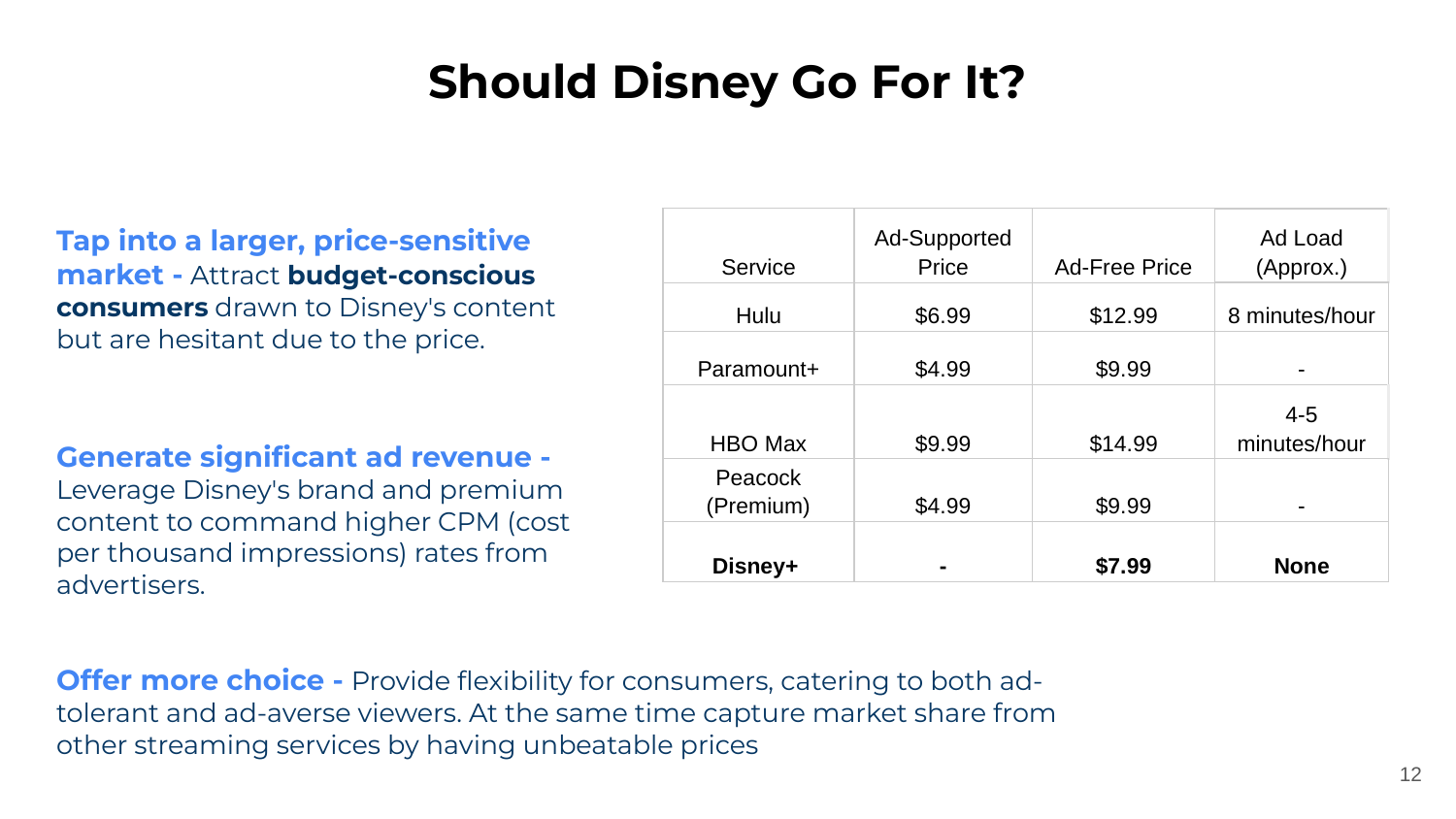

Should Disney Go For It?
| Service | Ad-Supported Price | Ad-Free Price | Ad Load (Approx.) |
| --- | --- | --- | --- |
| Hulu | $6.99 | $12.99 | 8 minutes/hour |
| Paramount+ | $4.99 | $9.99 | - |
| HBO Max | $9.99 | $14.99 | 4-5 minutes/hour |
| Peacock (Premium) | $4.99 | $9.99 | - |
| Disney+ | - | $7.99 | None |
Tap into a larger, price-sensitive market - Attract budget-conscious consumers drawn to Disney's content but are hesitant due to the price.
Generate significant ad revenue - Leverage Disney's brand and premium content to command higher CPM (cost per thousand impressions) rates from advertisers.
Offer more choice - Provide flexibility for consumers, catering to both ad-tolerant and ad-averse viewers. At the same time capture market share from other streaming services by having unbeatable prices
12